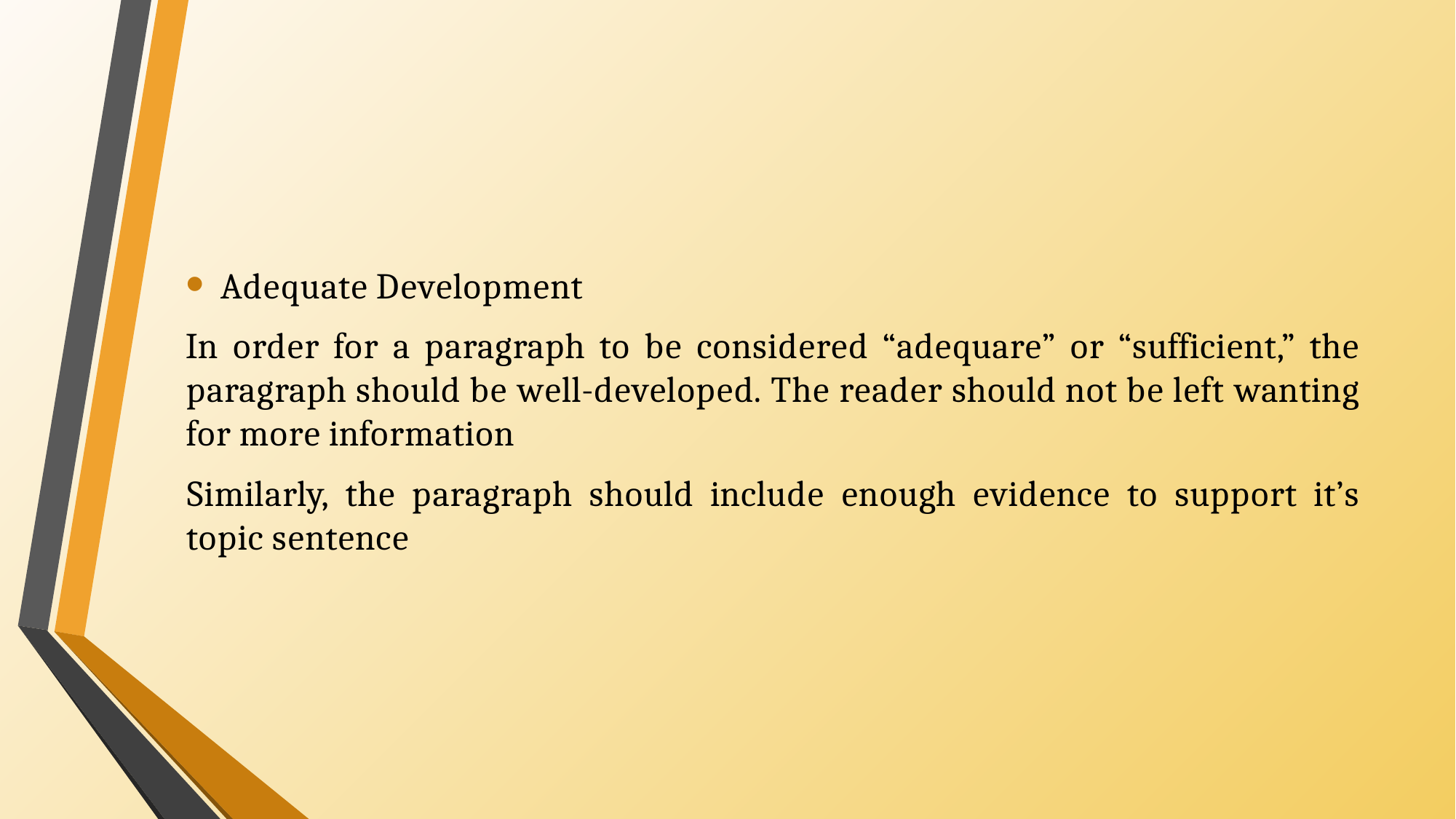

Adequate Development
In order for a paragraph to be considered “adequare” or “sufficient,” the paragraph should be well-developed. The reader should not be left wanting for more information
Similarly, the paragraph should include enough evidence to support it’s topic sentence